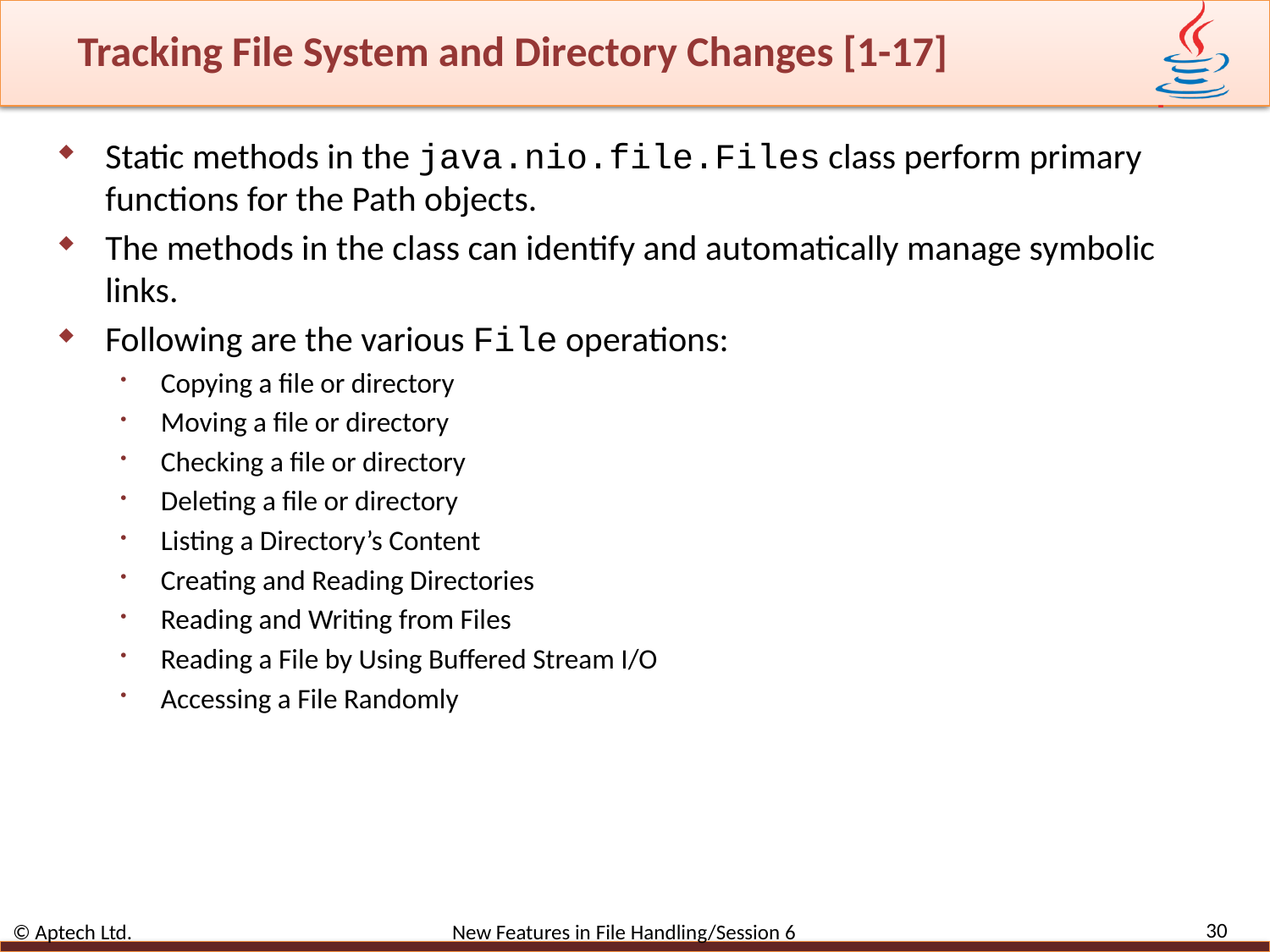

# Tracking File System and Directory Changes [1-17]
Static methods in the java.nio.file.Files class perform primary functions for the Path objects.
The methods in the class can identify and automatically manage symbolic links.
Following are the various File operations:
Copying a file or directory
Moving a file or directory
Checking a file or directory
Deleting a file or directory
Listing a Directory’s Content
Creating and Reading Directories
Reading and Writing from Files
Reading a File by Using Buffered Stream I/O
Accessing a File Randomly
30
© Aptech Ltd.                                                                  New Features in File Handling/Session 6